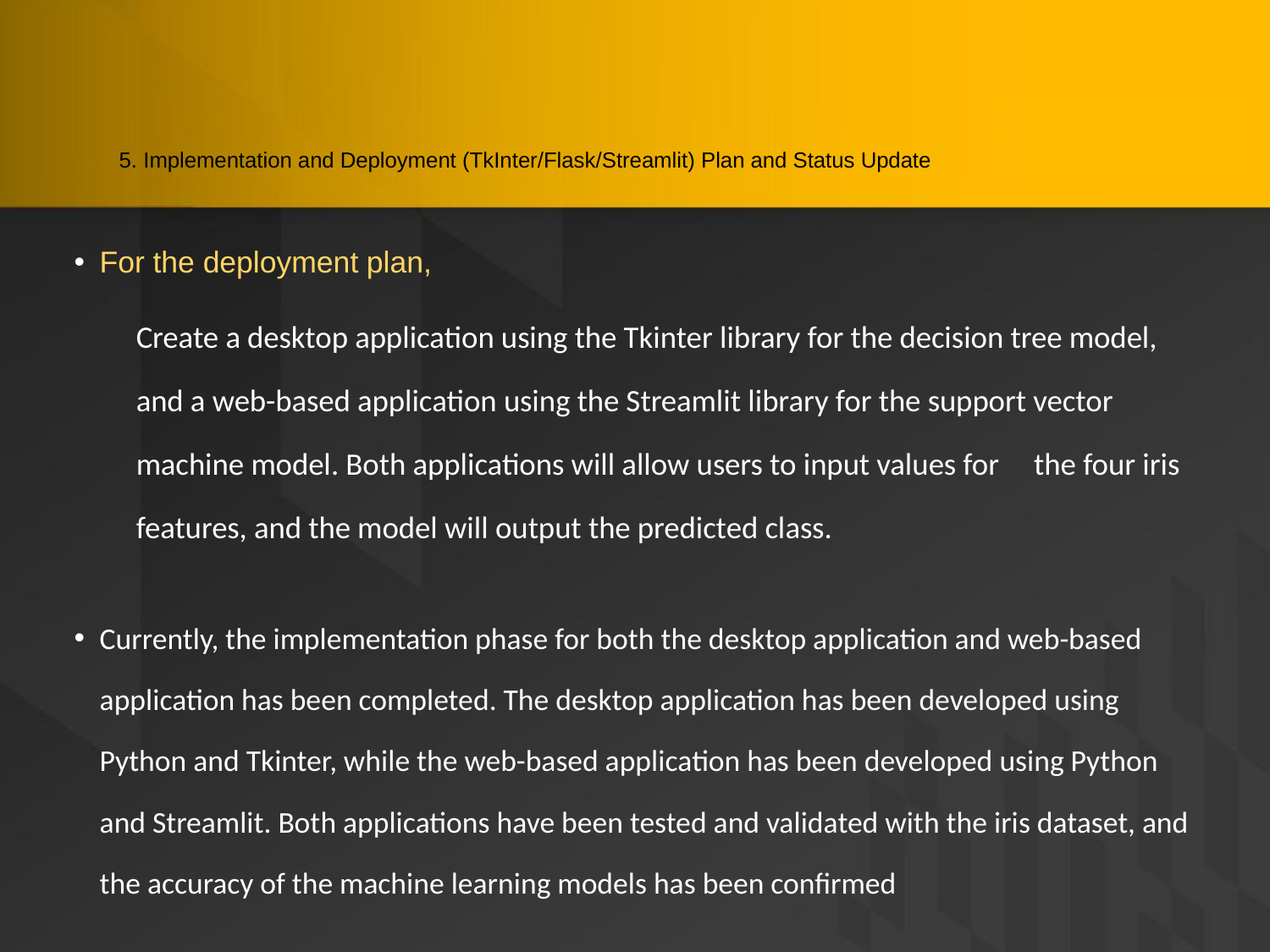

# 5. Implementation and Deployment (TkInter/Flask/Streamlit) Plan and Status Update
For the deployment plan,
Create a desktop application using the Tkinter library for the decision tree model, and a web-based application using the Streamlit library for the support vector machine model. Both applications will allow users to input values for     the four iris features, and the model will output the predicted class.

Currently, the implementation phase for both the desktop application and web-based application has been completed. The desktop application has been developed using Python and Tkinter, while the web-based application has been developed using Python and Streamlit. Both applications have been tested and validated with the iris dataset, and the accuracy of the machine learning models has been confirmed